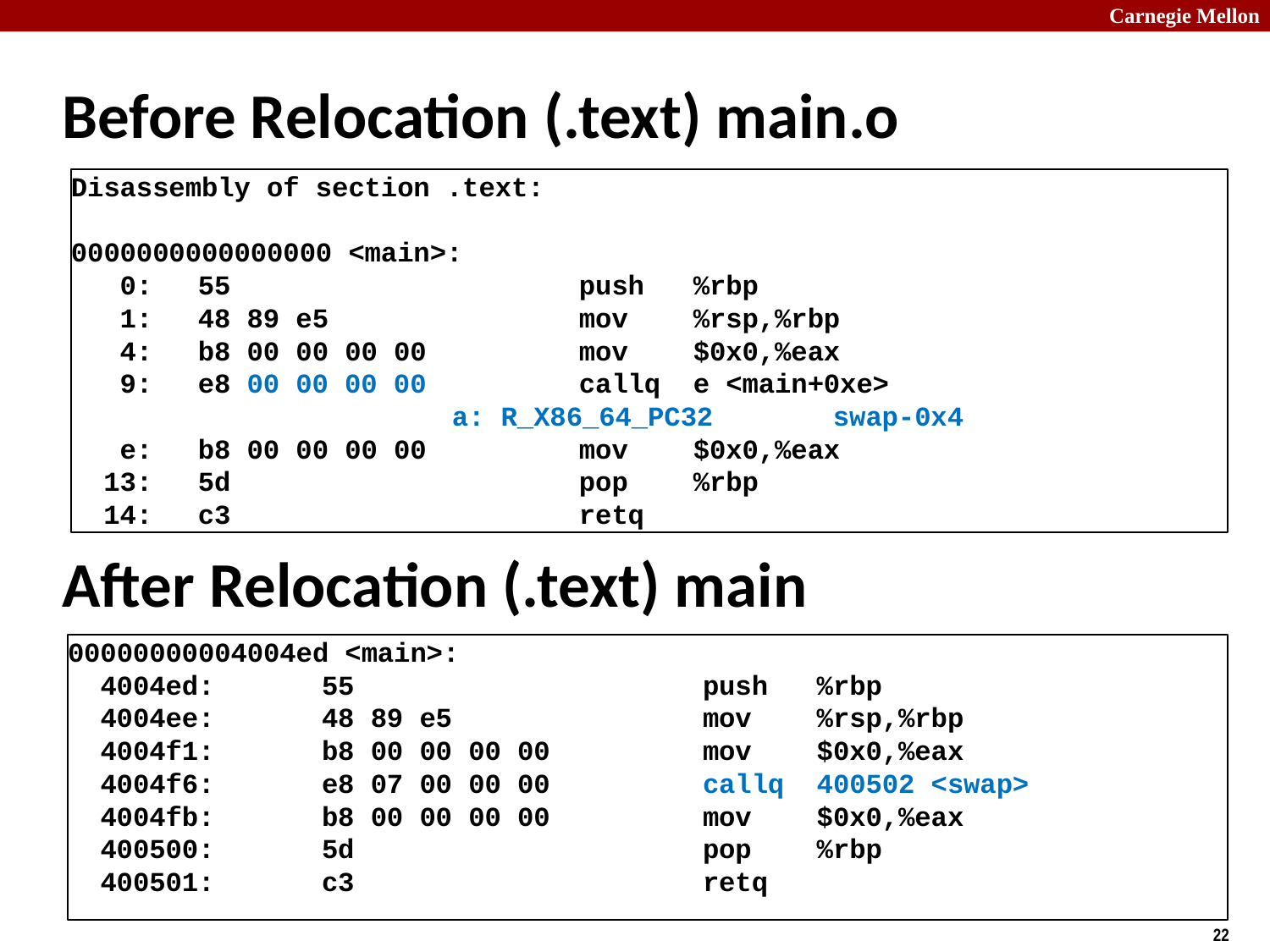

# Before Relocation (.text) main.o
Disassembly of section .text:

0000000000000000 <main>:
   0:	55                   	push   %rbp
   1:	48 89 e5             	mov    %rsp,%rbp
   4:	b8 00 00 00 00       	mov    $0x0,%eax
   9:	e8 00 00 00 00       	callq  e <main+0xe>
			a: R_X86_64_PC32	swap-0x4
   e:	b8 00 00 00 00       	mov    $0x0,%eax
  13:	5d                   	pop    %rbp
  14:	c3                   	retq
After Relocation (.text) main
00000000004004ed <main>:
  4004ed:	55                   	push   %rbp
  4004ee:	48 89 e5             	mov    %rsp,%rbp
  4004f1:	b8 00 00 00 00       	mov    $0x0,%eax
  4004f6:	e8 07 00 00 00       	callq  400502 <swap>
  4004fb:	b8 00 00 00 00       	mov    $0x0,%eax
  400500:	5d                   	pop    %rbp
  400501:	c3                   	retq